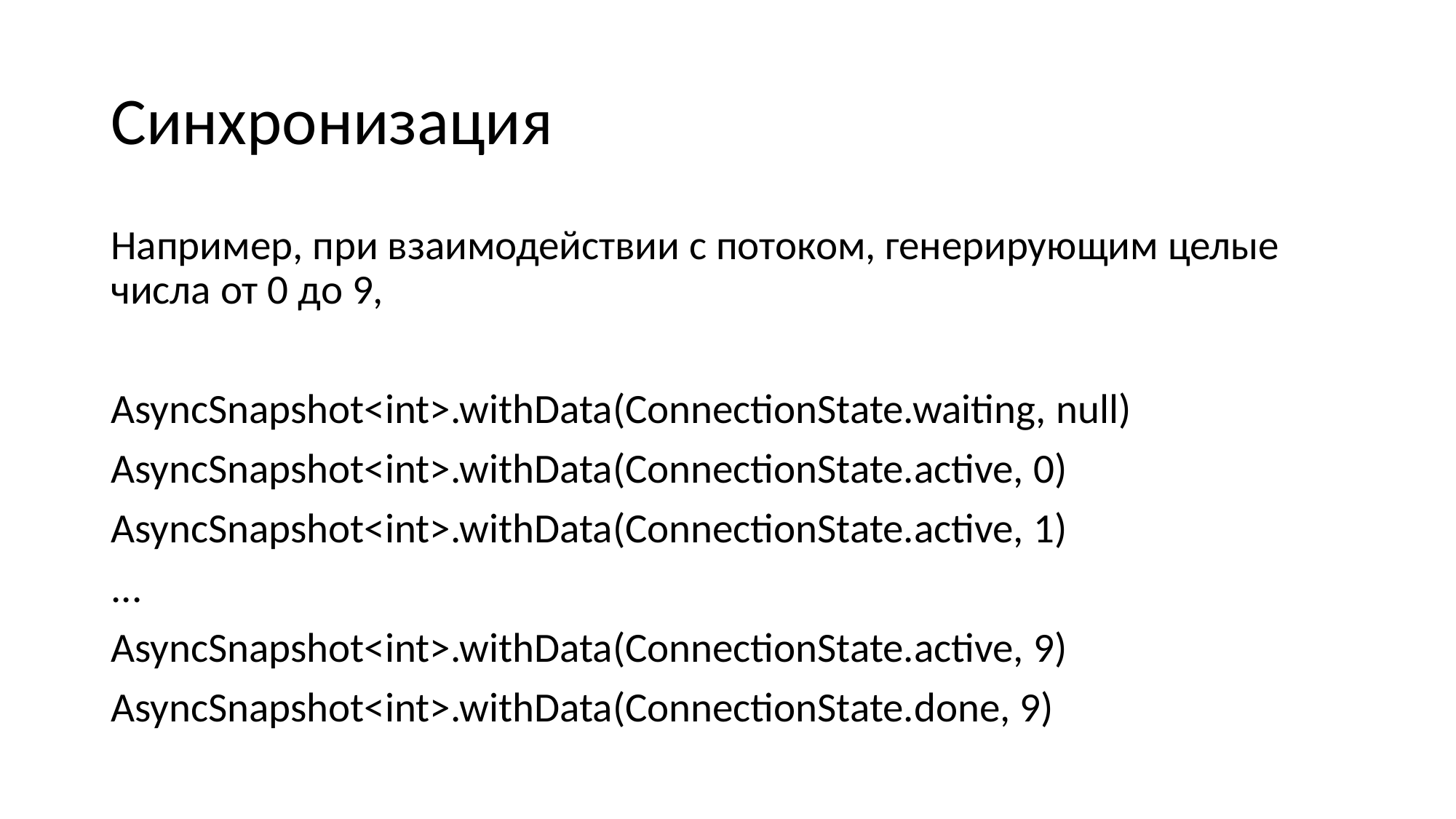

# Синхронизация
Например, при взаимодействии с потоком, генерирующим целые числа от 0 до 9,

AsyncSnapshot<int>.withData(ConnectionState.waiting, null)
AsyncSnapshot<int>.withData(ConnectionState.active, 0)
AsyncSnapshot<int>.withData(ConnectionState.active, 1)
...
AsyncSnapshot<int>.withData(ConnectionState.active, 9)
AsyncSnapshot<int>.withData(ConnectionState.done, 9)